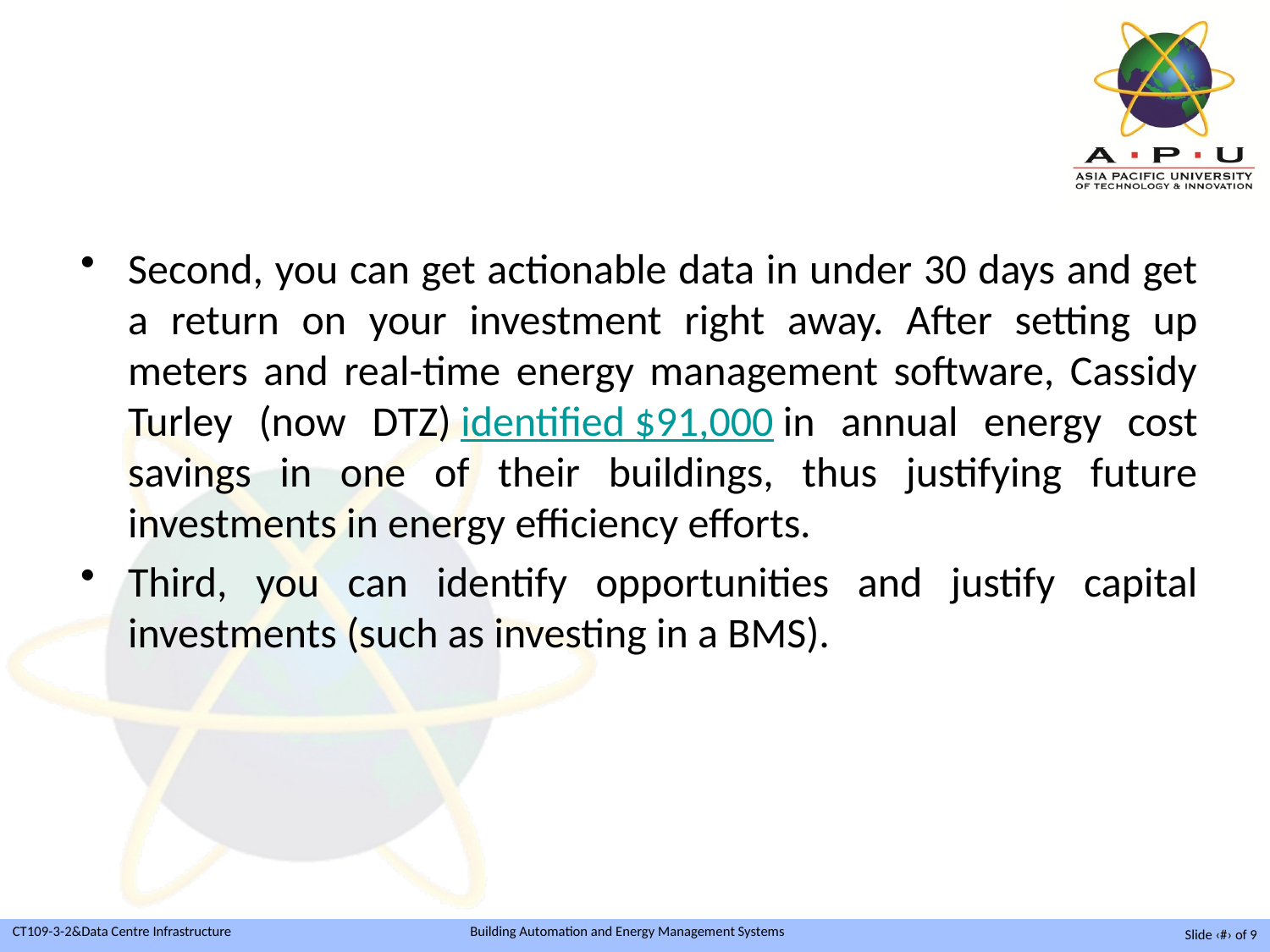

#
Second, you can get actionable data in under 30 days and get a return on your investment right away. After setting up meters and real-time energy management software, Cassidy Turley (now DTZ) identified $91,000 in annual energy cost savings in one of their buildings, thus justifying future investments in energy efficiency efforts.
Third, you can identify opportunities and justify capital investments (such as investing in a BMS).

Slide ‹#› of 9